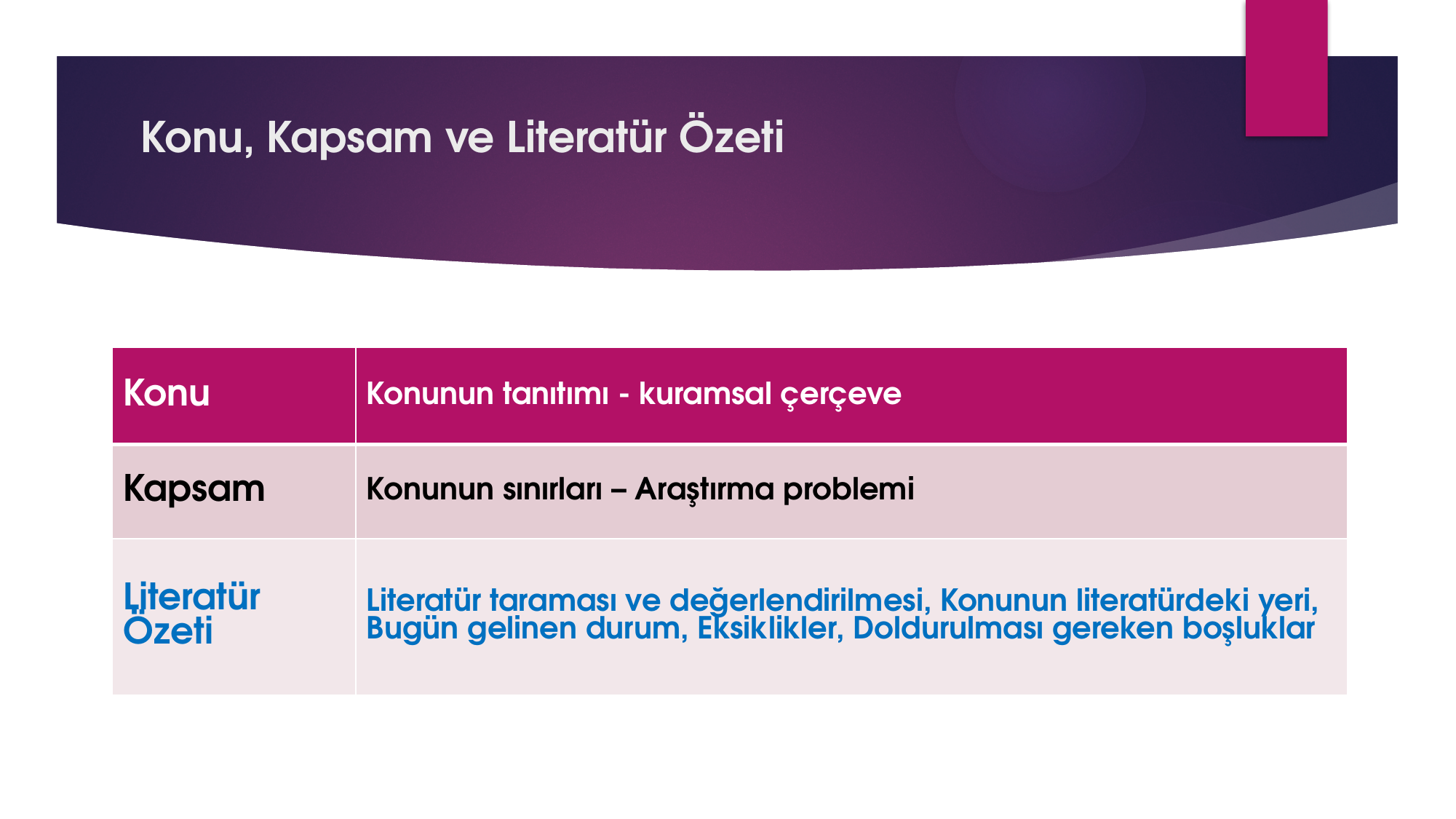

# Konu, Kapsam ve Literatür Özeti
| Konu | Konunun tanıtımı - kuramsal çerçeve |
| --- | --- |
| Kapsam | Konunun sınırları – Araştırma problemi |
| Literatür Özeti | Literatür taraması ve değerlendirilmesi, Konunun literatürdeki yeri, Bugün gelinen durum, Eksiklikler, Doldurulması gereken boşluklar |